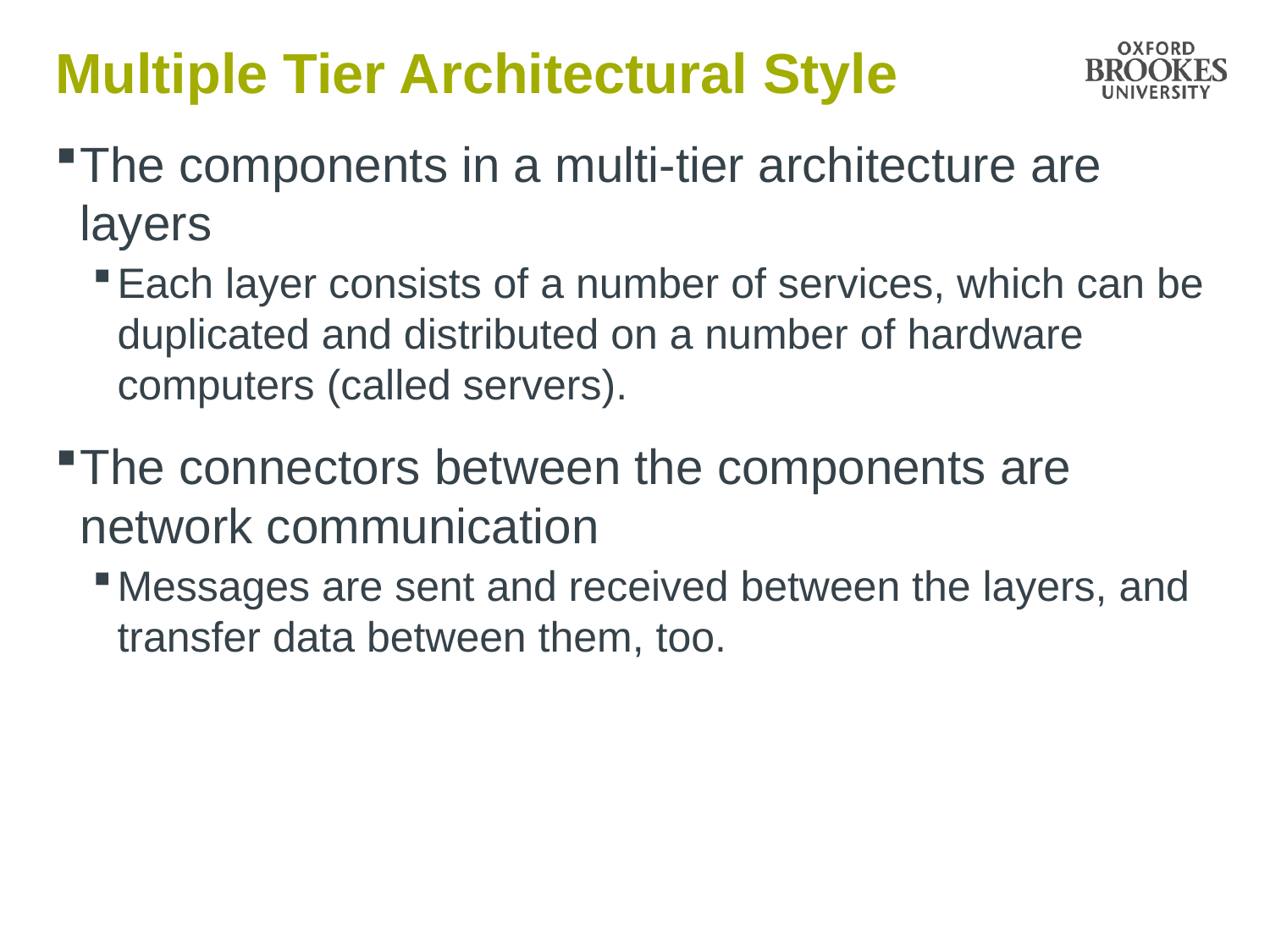

# Multiple Tier Architectural Style
The components in a multi-tier architecture are layers
Each layer consists of a number of services, which can be duplicated and distributed on a number of hardware computers (called servers).
The connectors between the components are network communication
Messages are sent and received between the layers, and transfer data between them, too.